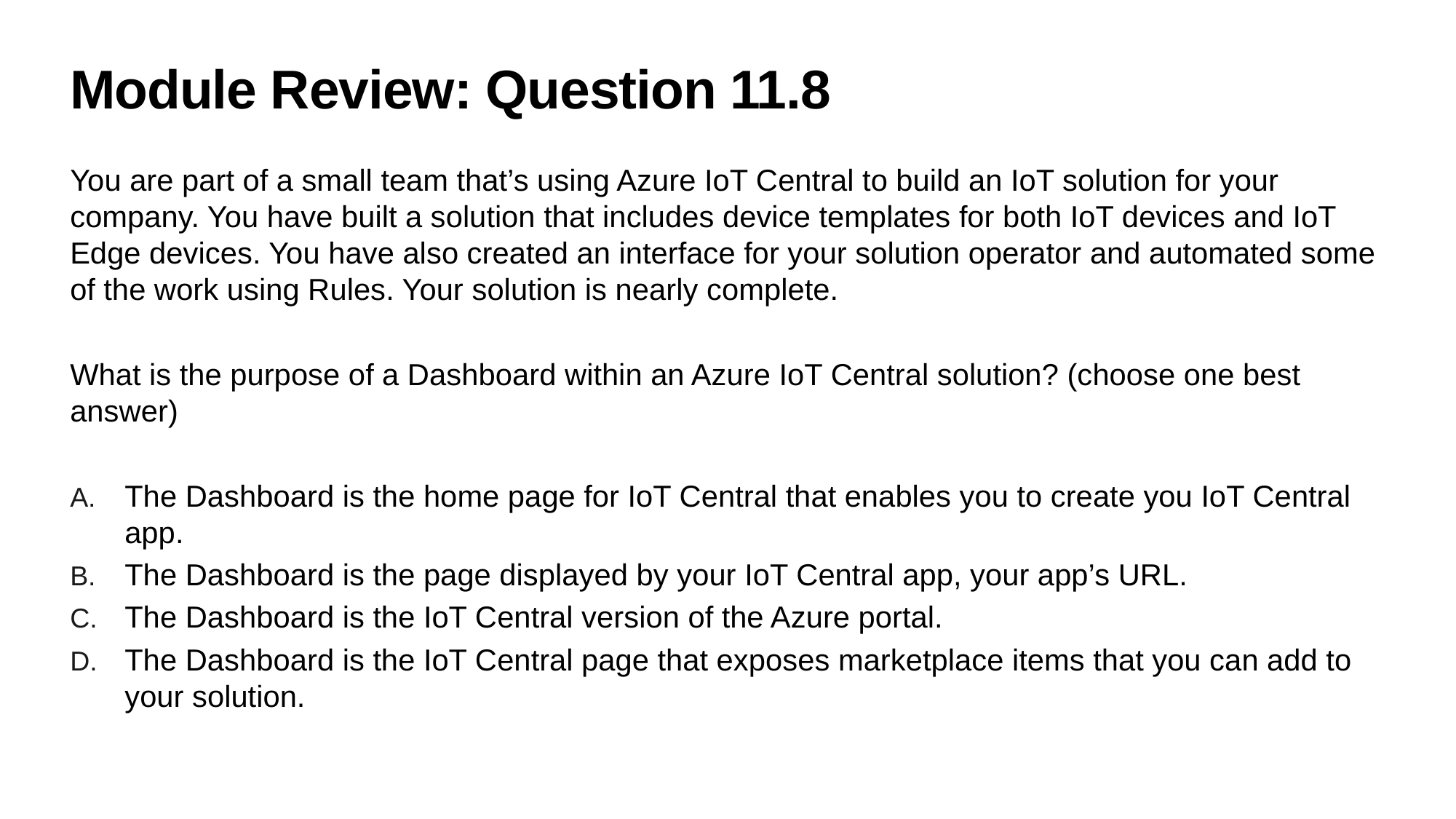

# Module Review: Question 11.8
You are part of a small team that’s using Azure IoT Central to build an IoT solution for your company. You have built a solution that includes device templates for both IoT devices and IoT Edge devices. You have also created an interface for your solution operator and automated some of the work using Rules. Your solution is nearly complete.

What is the purpose of a Dashboard within an Azure IoT Central solution? (choose one best answer)

The Dashboard is the home page for IoT Central that enables you to create you IoT Central app.
The Dashboard is the page displayed by your IoT Central app, your app’s URL.
The Dashboard is the IoT Central version of the Azure portal.
The Dashboard is the IoT Central page that exposes marketplace items that you can add to your solution.